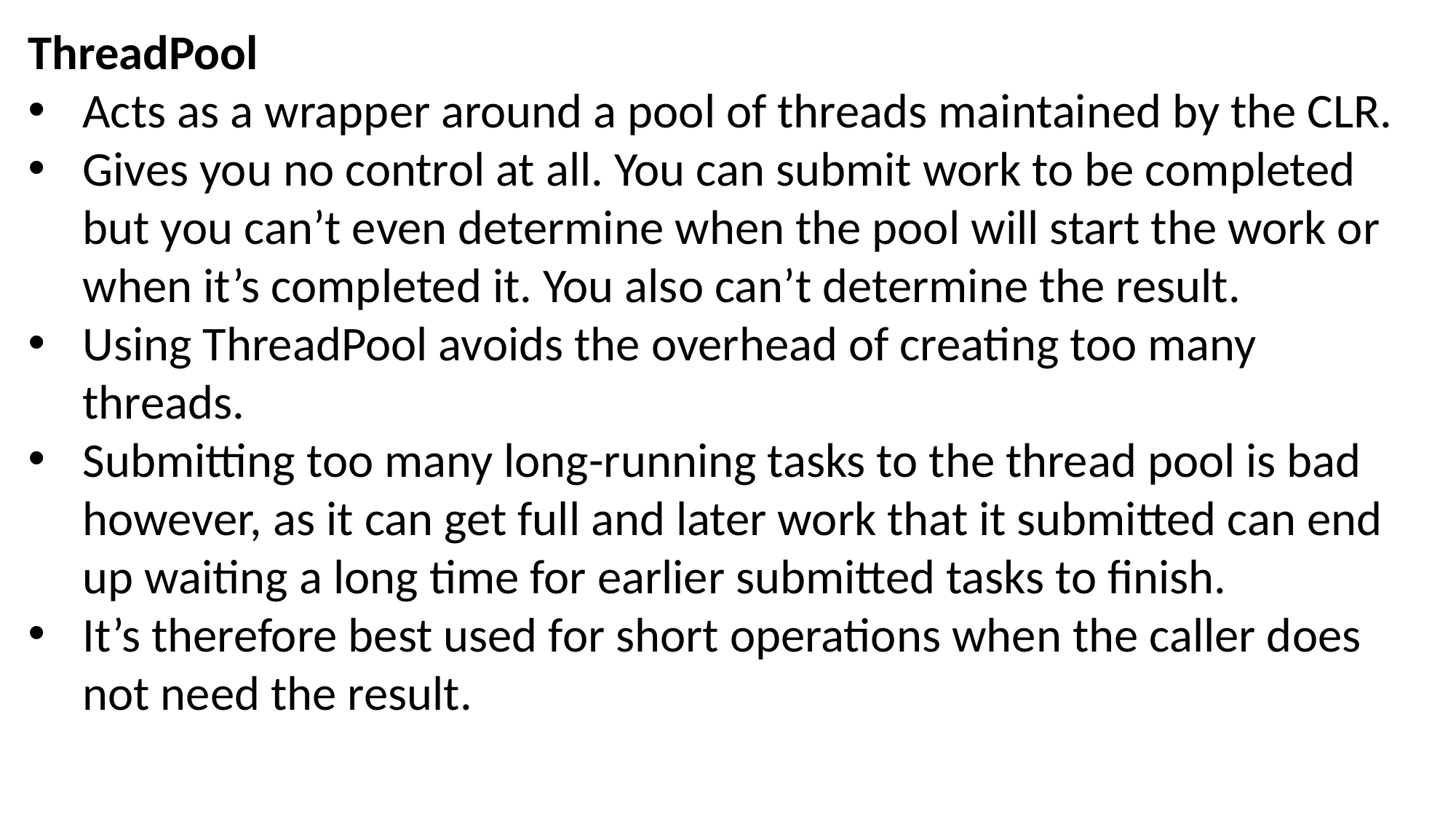

ThreadPool
Acts as a wrapper around a pool of threads maintained by the CLR.
Gives you no control at all. You can submit work to be completed but you can’t even determine when the pool will start the work or when it’s completed it. You also can’t determine the result.
Using ThreadPool avoids the overhead of creating too many threads.
Submitting too many long-running tasks to the thread pool is bad however, as it can get full and later work that it submitted can end up waiting a long time for earlier submitted tasks to finish.
It’s therefore best used for short operations when the caller does not need the result.